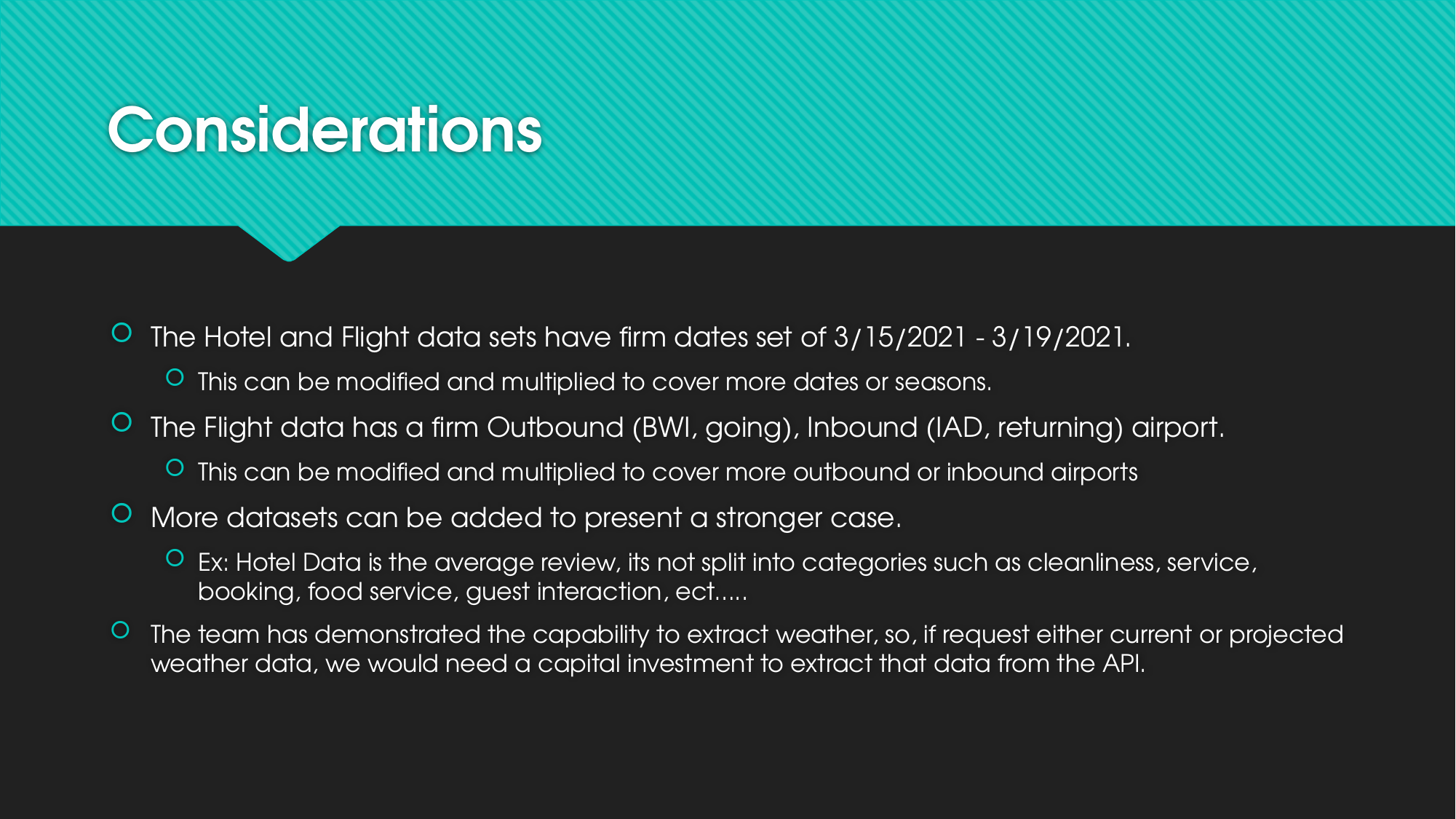

# Considerations
The Hotel and Flight data sets have firm dates set of 3/15/2021 - 3/19/2021.
This can be modified and multiplied to cover more dates or seasons.
The Flight data has a firm Outbound (BWI, going), Inbound (IAD, returning) airport.
This can be modified and multiplied to cover more outbound or inbound airports
More datasets can be added to present a stronger case.
Ex: Hotel Data is the average review, its not split into categories such as cleanliness, service, booking, food service, guest interaction, ect…..
The team has demonstrated the capability to extract weather, so, if request either current or projected weather data, we would need a capital investment to extract that data from the API.